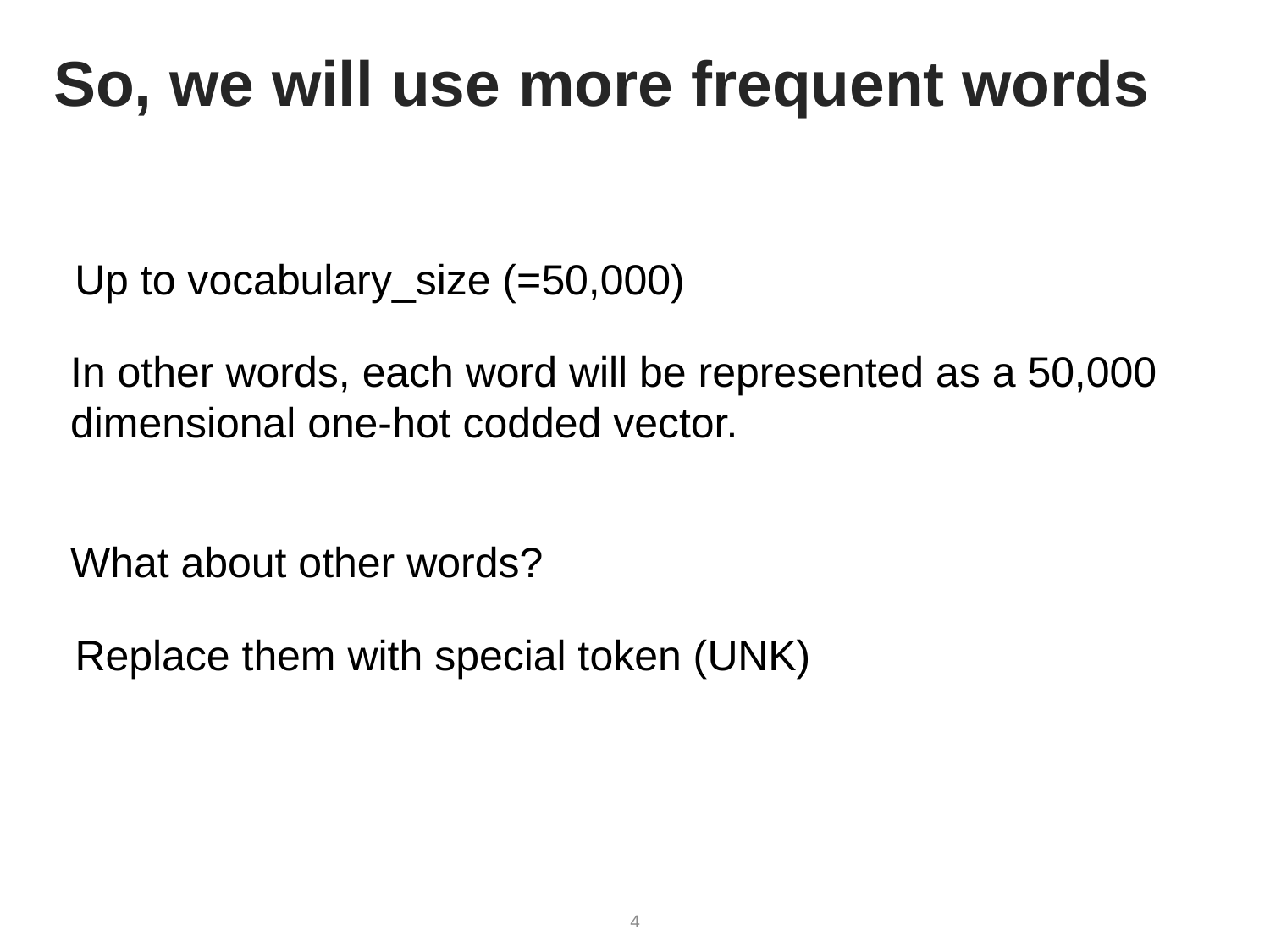

# So, we will use more frequent words
Up to vocabulary_size (=50,000)
In other words, each word will be represented as a 50,000 dimensional one-hot codded vector.
What about other words?
Replace them with special token (UNK)
4